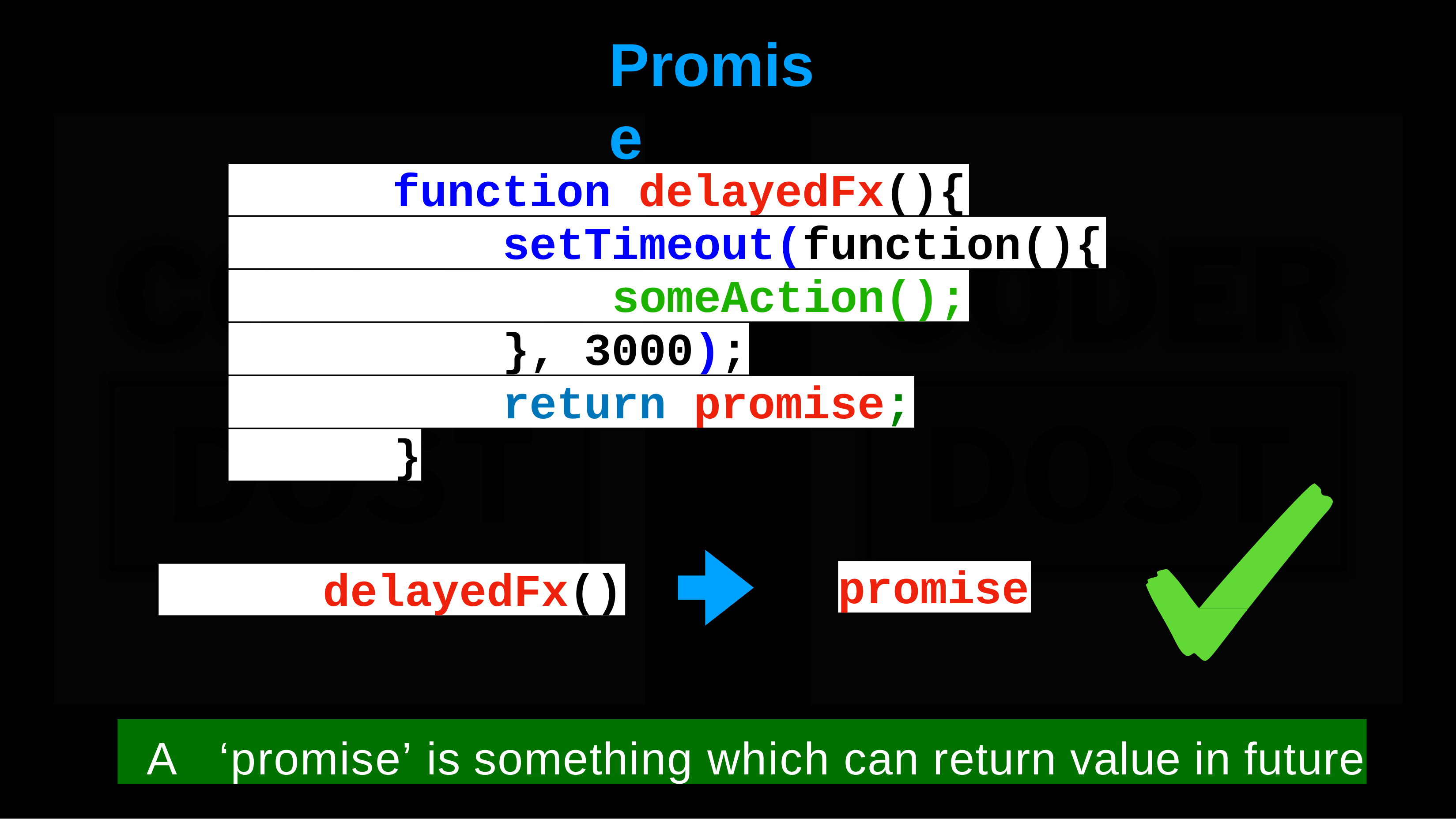

# Promise
function delayedFx(){
setTimeout(function(){
someAction();
}, 3000);
return promise;
}

promise
delayedFx()
A	‘promise’	is	something	which	can	return	value	in	future